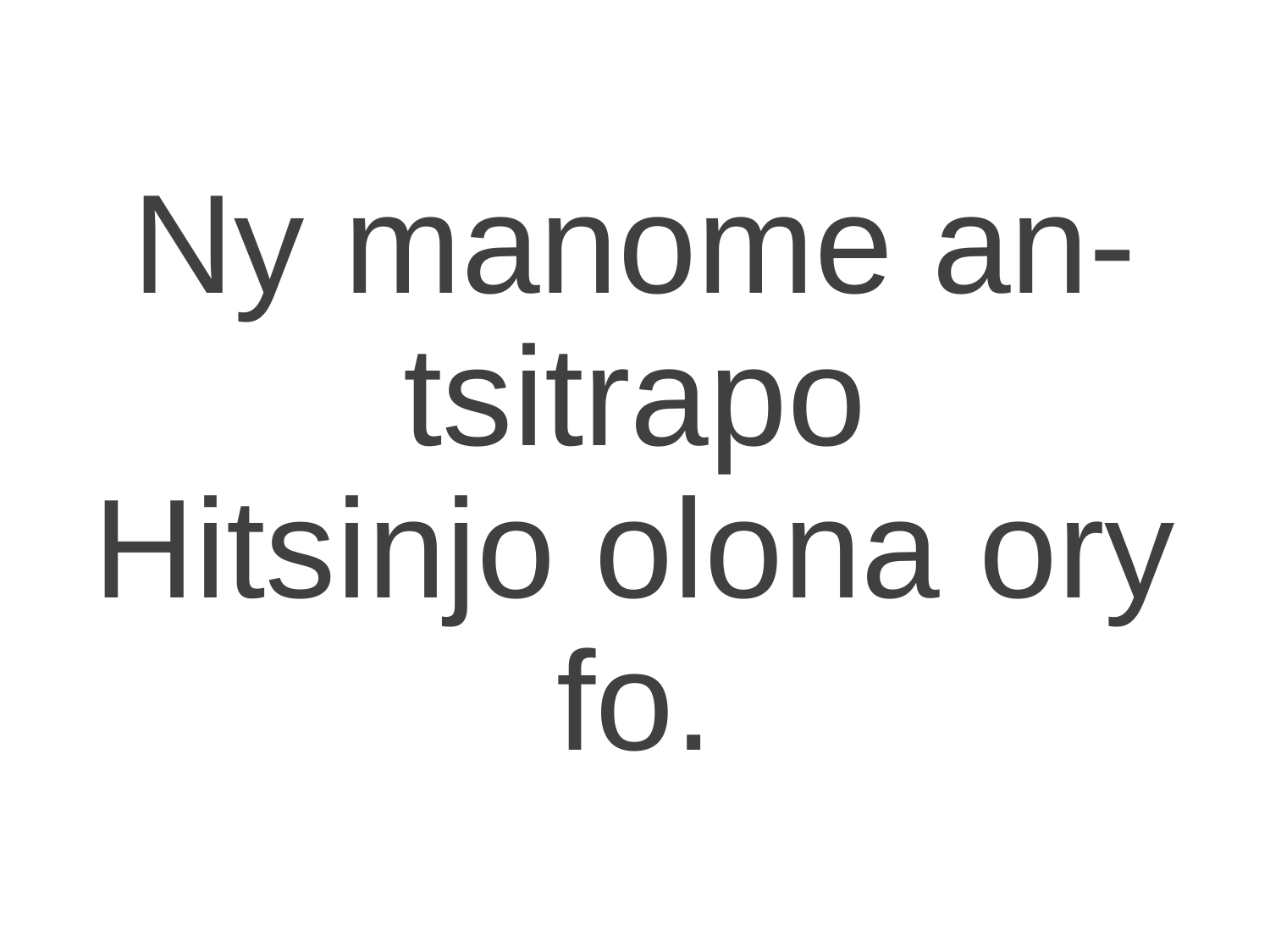

Ny manome an-tsitrapo
Hitsinjo olona ory fo.